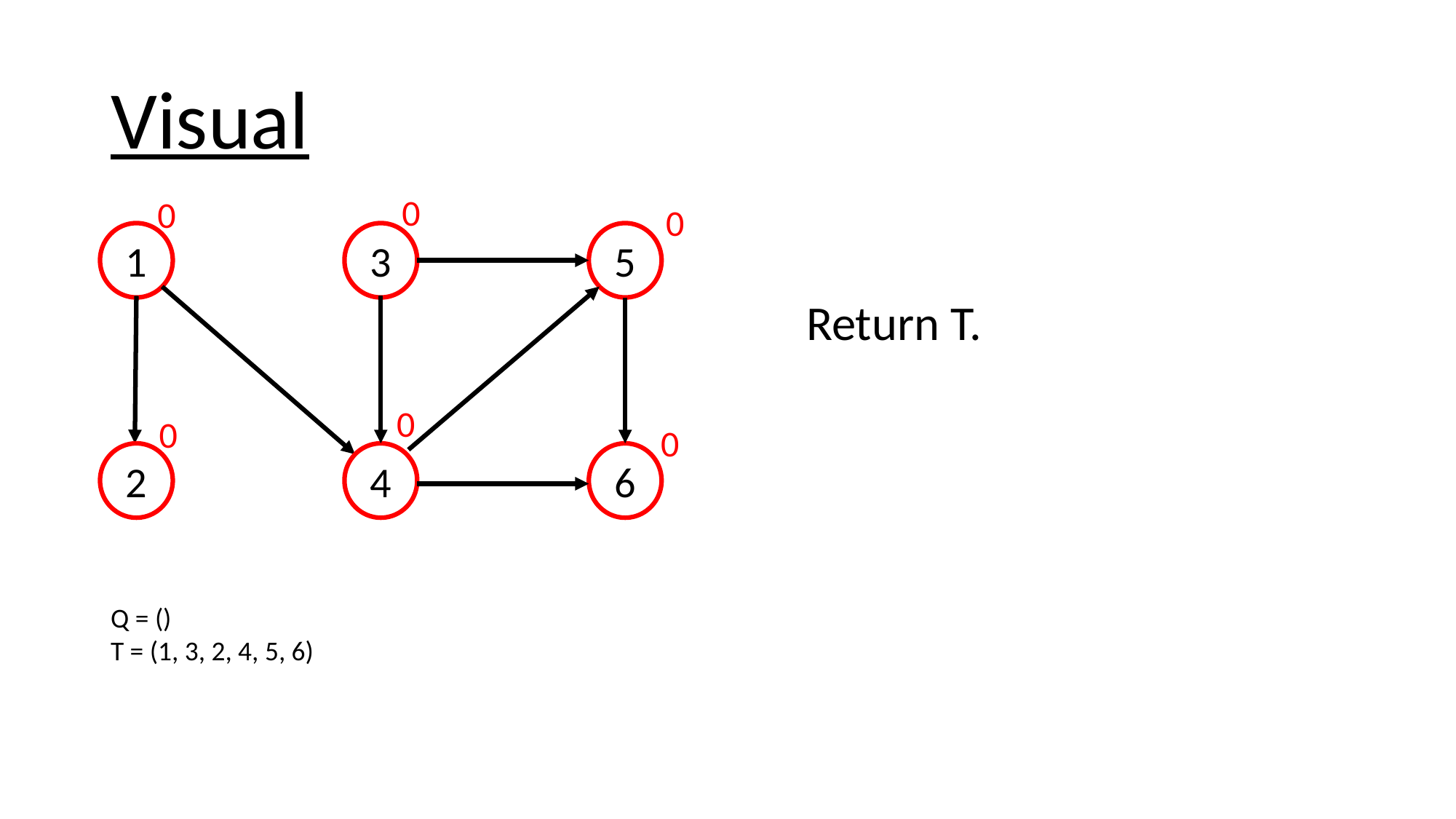

# Visual
0
0
0
1
3
5
Return T.
0
0
0
2
4
6
Q = ()
T = (1, 3, 2, 4, 5, 6)